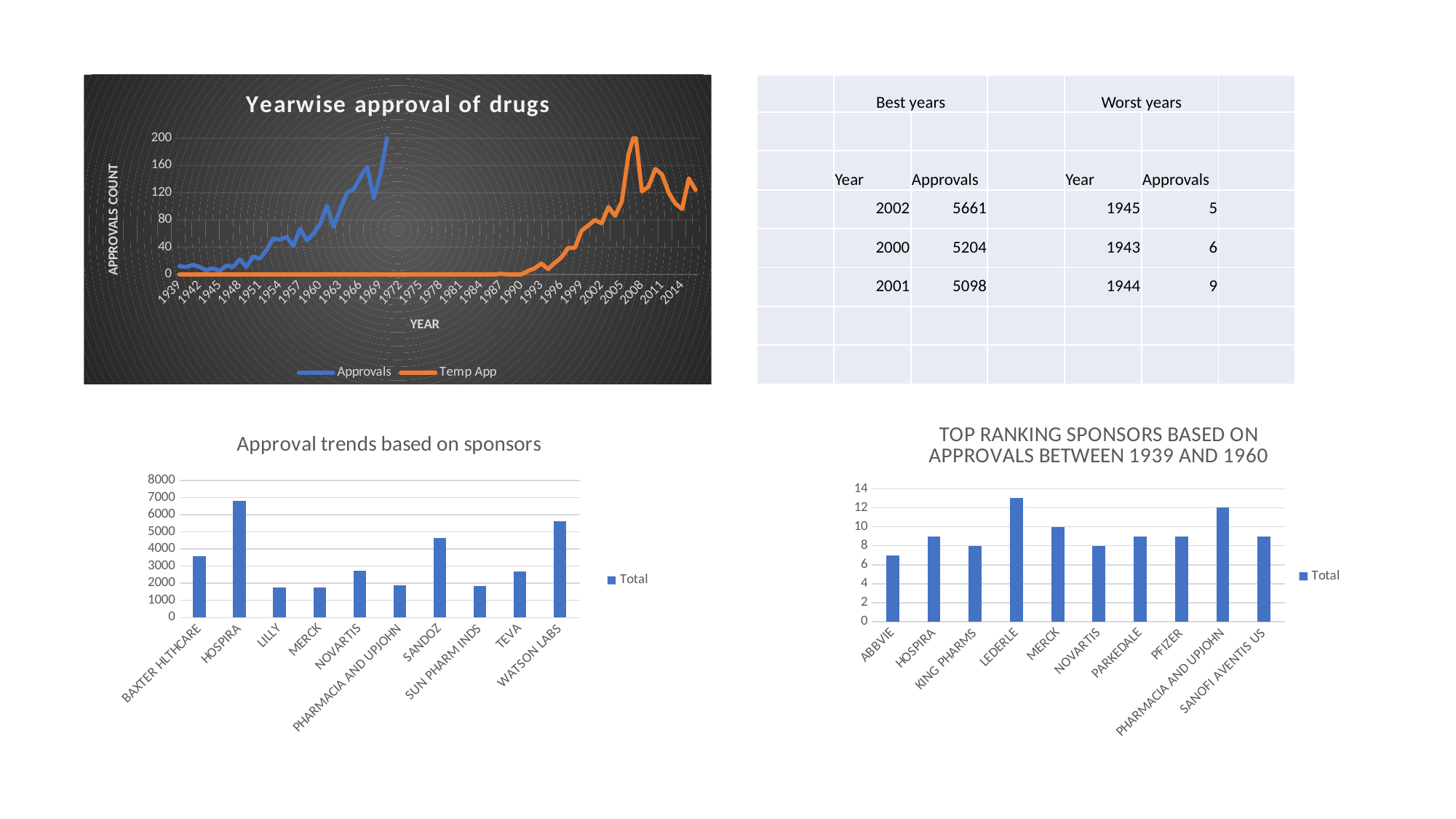

|  | Best years |  |  | Worst years |  |  |
| --- | --- | --- | --- | --- | --- | --- |
|  |  |  |  |  |  |  |
|  | Year | Approvals |  | Year | Approvals |  |
|  | 2002 | 5661 |  | 1945 | 5 |  |
|  | 2000 | 5204 |  | 1943 | 6 |  |
|  | 2001 | 5098 |  | 1944 | 9 |  |
|  |  |  |  |  |  |  |
|  |  |  |  |  |  |  |

### Chart: Yearwise approval of drugs

| Category | Approvals | Temp App |
|---|---|---|
| 1939 | 12.0 | 0.0 |
| 1940 | 11.0 | 0.0 |
| 1941 | 14.0 | 0.0 |
| 1942 | 11.0 | 0.0 |
| 1943 | 6.0 | 0.0 |
| 1944 | 9.0 | 0.0 |
| 1945 | 5.0 | 0.0 |
| 1946 | 13.0 | 0.0 |
| 1947 | 11.0 | 0.0 |
| 1948 | 22.0 | 0.0 |
| 1949 | 11.0 | 0.0 |
| 1950 | 26.0 | 0.0 |
| 1951 | 23.0 | 0.0 |
| 1952 | 36.0 | 0.0 |
| 1953 | 53.0 | 0.0 |
| 1954 | 51.0 | 0.0 |
| 1955 | 55.0 | 0.0 |
| 1956 | 42.0 | 0.0 |
| 1957 | 67.0 | 0.0 |
| 1958 | 50.0 | 0.0 |
| 1959 | 60.0 | 0.0 |
| 1960 | 74.0 | 0.0 |
| 1961 | 101.0 | 0.0 |
| 1962 | 70.0 | 0.0 |
| 1963 | 96.0 | 0.0 |
| 1964 | 120.0 | 0.0 |
| 1965 | 125.0 | 0.0 |
| 1966 | 143.0 | 0.0 |
| 1967 | 158.0 | 0.0 |
| 1968 | 112.0 | 0.0 |
| 1969 | 148.0 | 0.0 |
| 1970 | 202.0 | 0.0 |
| 1971 | 250.0 | 0.0 |
| 1972 | 287.0 | 0.0 |
| 1973 | 289.0 | 0.0 |
| 1974 | 602.0 | 0.0 |
| 1975 | 1017.0 | 0.0 |
| 1976 | 1428.0 | 0.0 |
| 1977 | 1354.0 | 0.0 |
| 1978 | 1938.0 | 0.0 |
| 1979 | 1867.0 | 0.0 |
| 1980 | 1986.0 | 0.0 |
| 1981 | 2156.0 | 0.0 |
| 1982 | 2938.0 | 0.0 |
| 1983 | 2416.0 | 0.0 |
| 1984 | 2845.0 | 0.0 |
| 1985 | 3375.0 | 0.0 |
| 1986 | 3506.0 | 0.0 |
| 1987 | 3508.0 | 1.0 |
| 1988 | 4452.0 | 0.0 |
| 1989 | 3817.0 | 0.0 |
| 1990 | 2826.0 | 0.0 |
| 1991 | 3723.0 | 5.0 |
| 1992 | 3734.0 | 9.0 |
| 1993 | 3550.0 | 16.0 |
| 1994 | 3795.0 | 8.0 |
| 1995 | 3872.0 | 17.0 |
| 1996 | 4609.0 | 25.0 |
| 1997 | 4419.0 | 39.0 |
| 1998 | 5041.0 | 39.0 |
| 1999 | 4759.0 | 64.0 |
| 2000 | 5204.0 | 72.0 |
| 2001 | 5098.0 | 80.0 |
| 2002 | 5661.0 | 75.0 |
| 2003 | 1525.0 | 99.0 |
| 2004 | 1684.0 | 86.0 |
| 2005 | 1367.0 | 107.0 |
| 2006 | 1470.0 | 176.0 |
| 2007 | 1722.0 | 210.0 |
| 2008 | 1635.0 | 122.0 |
| 2009 | 1593.0 | 129.0 |
| 2010 | 1634.0 | 155.0 |
| 2011 | 2125.0 | 147.0 |
| 2012 | 2095.0 | 120.0 |
| 2013 | 3171.0 | 104.0 |
| 2014 | 3212.0 | 96.0 |
| 2015 | 2971.0 | 141.0 |
| 2016 | 2339.0 | 124.0 |

### Chart: TOP RANKING SPONSORS BASED ON APPROVALS BETWEEN 1939 AND 1960

| Category | Total |
|---|---|
| ABBVIE | 7.0 |
| HOSPIRA | 9.0 |
| KING PHARMS | 8.0 |
| LEDERLE | 13.0 |
| MERCK | 10.0 |
| NOVARTIS | 8.0 |
| PARKEDALE | 9.0 |
| PFIZER | 9.0 |
| PHARMACIA AND UPJOHN | 12.0 |
| SANOFI AVENTIS US | 9.0 |

### Chart: Approval trends based on sponsors

| Category | Total |
|---|---|
| BAXTER HLTHCARE | 3588.0 |
| HOSPIRA | 6802.0 |
| LILLY | 1754.0 |
| MERCK | 1752.0 |
| NOVARTIS | 2727.0 |
| PHARMACIA AND UPJOHN | 1871.0 |
| SANDOZ | 4637.0 |
| SUN PHARM INDS | 1844.0 |
| TEVA | 2667.0 |
| WATSON LABS | 5619.0 |